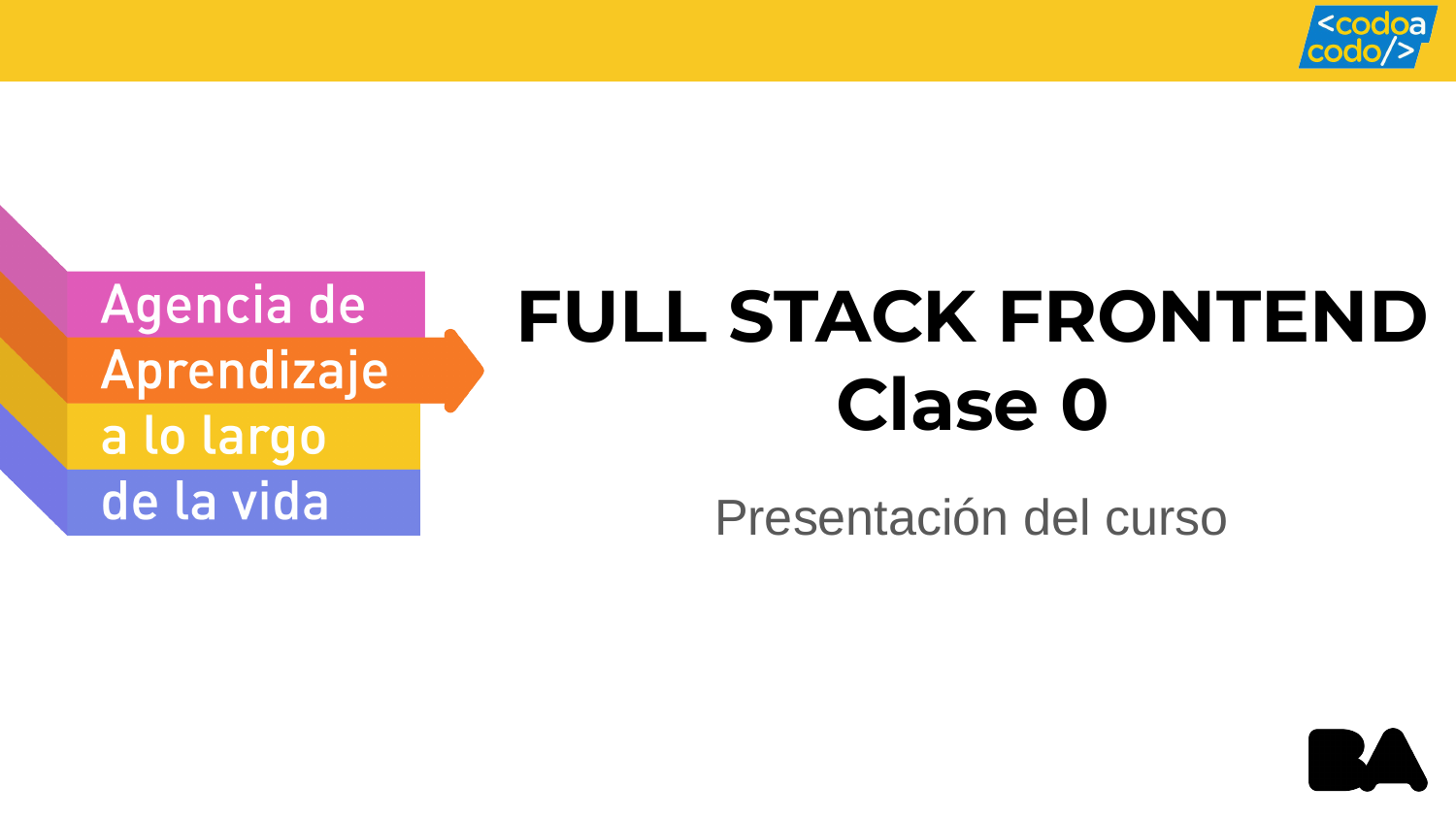

# FULL STACK FRONTEND
Clase 0
Presentación del curso